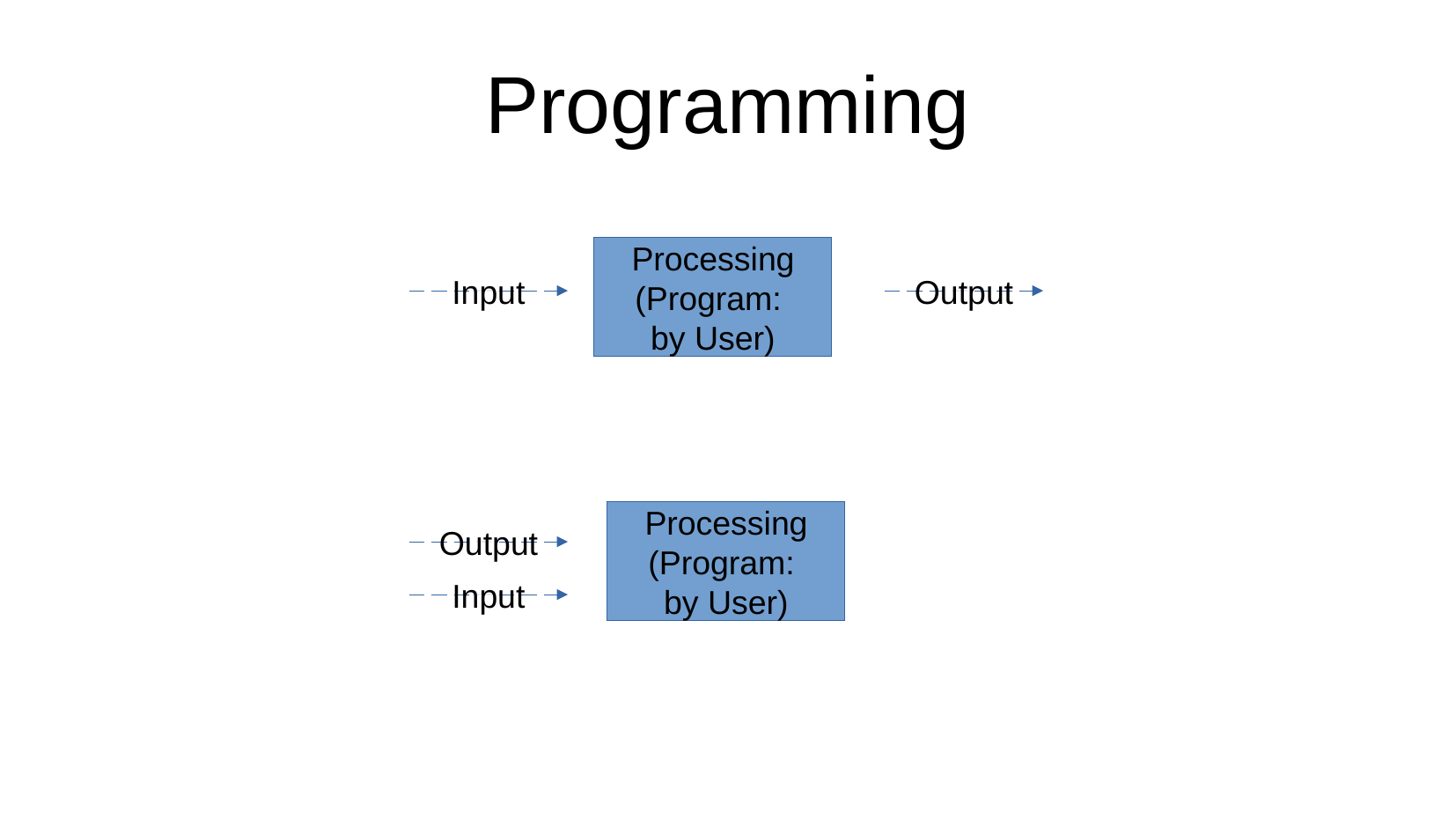

Programming
Processing
(Program:
by User)
Input
Output
Processing
(Program:
by User)
Output
Input